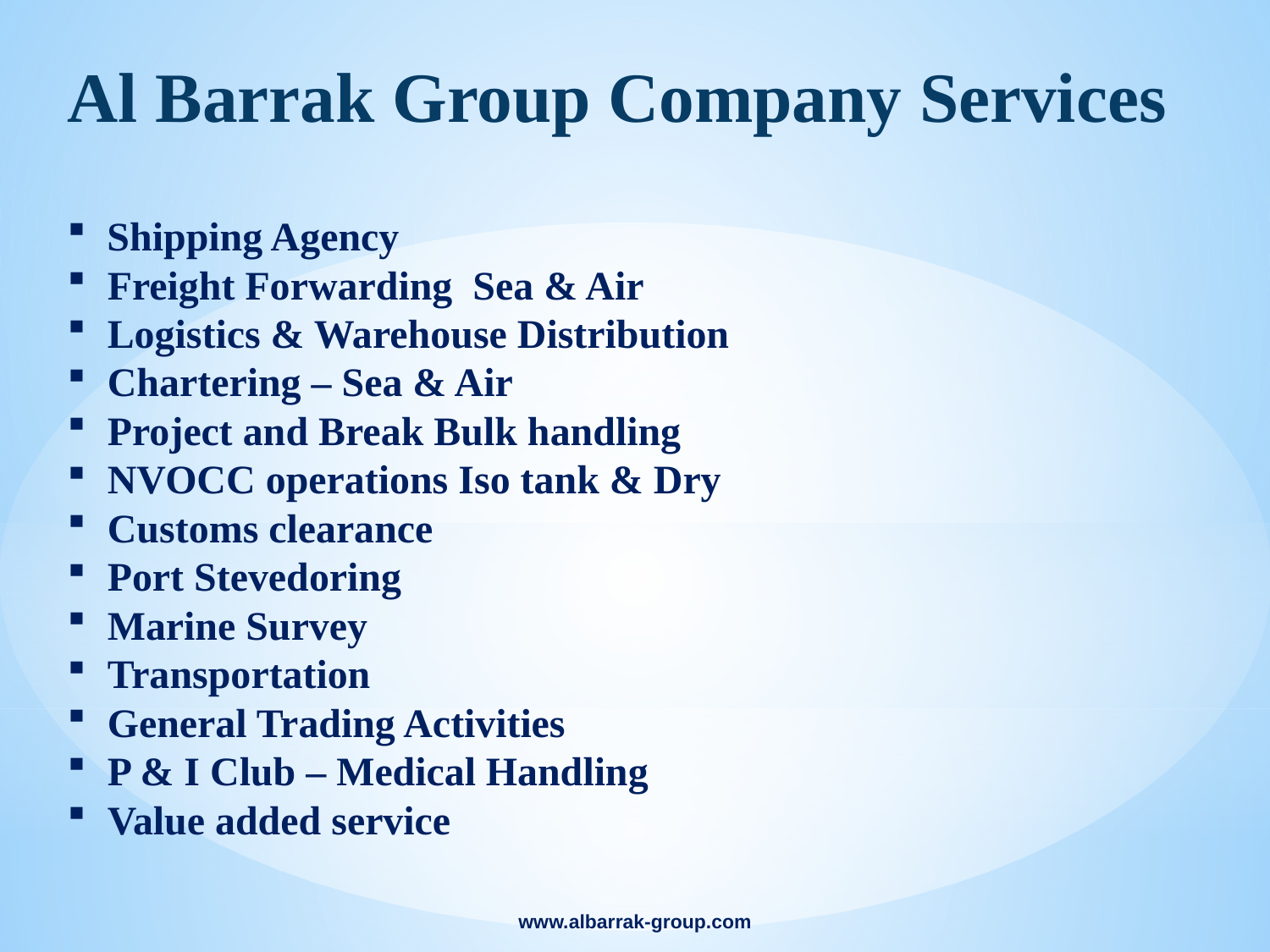

Al Barrak Group Company Services
 Shipping Agency
 Freight Forwarding  Sea & Air
 Logistics & Warehouse Distribution
 Chartering – Sea & Air
 Project and Break Bulk handling
 NVOCC operations Iso tank & Dry
 Customs clearance
 Port Stevedoring
 Marine Survey
 Transportation
 General Trading Activities
 P & I Club – Medical Handling
 Value added service

www.albarrak-group.com